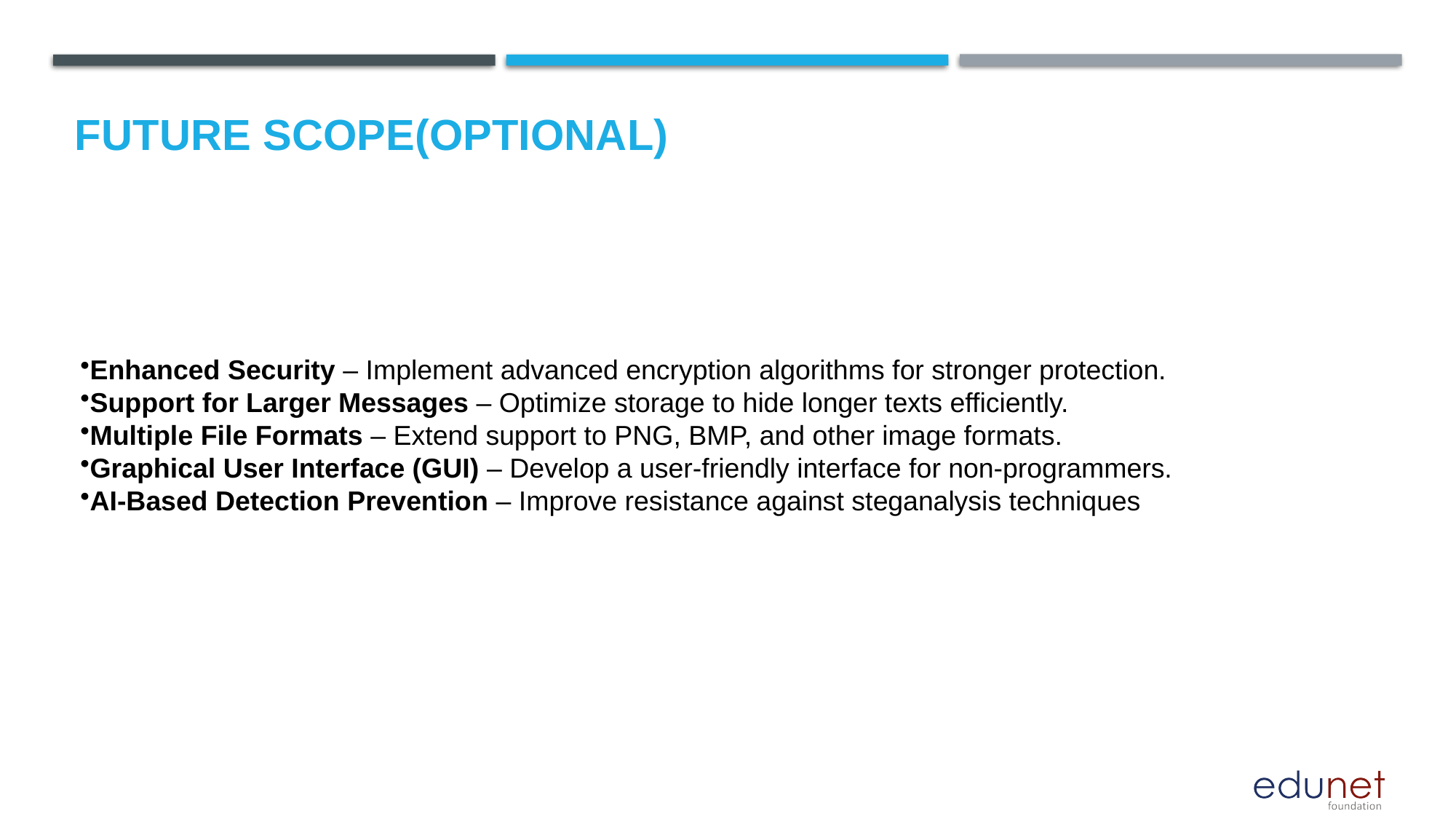

Future scope(optional)
Enhanced Security – Implement advanced encryption algorithms for stronger protection.
Support for Larger Messages – Optimize storage to hide longer texts efficiently.
Multiple File Formats – Extend support to PNG, BMP, and other image formats.
Graphical User Interface (GUI) – Develop a user-friendly interface for non-programmers.
AI-Based Detection Prevention – Improve resistance against steganalysis techniques